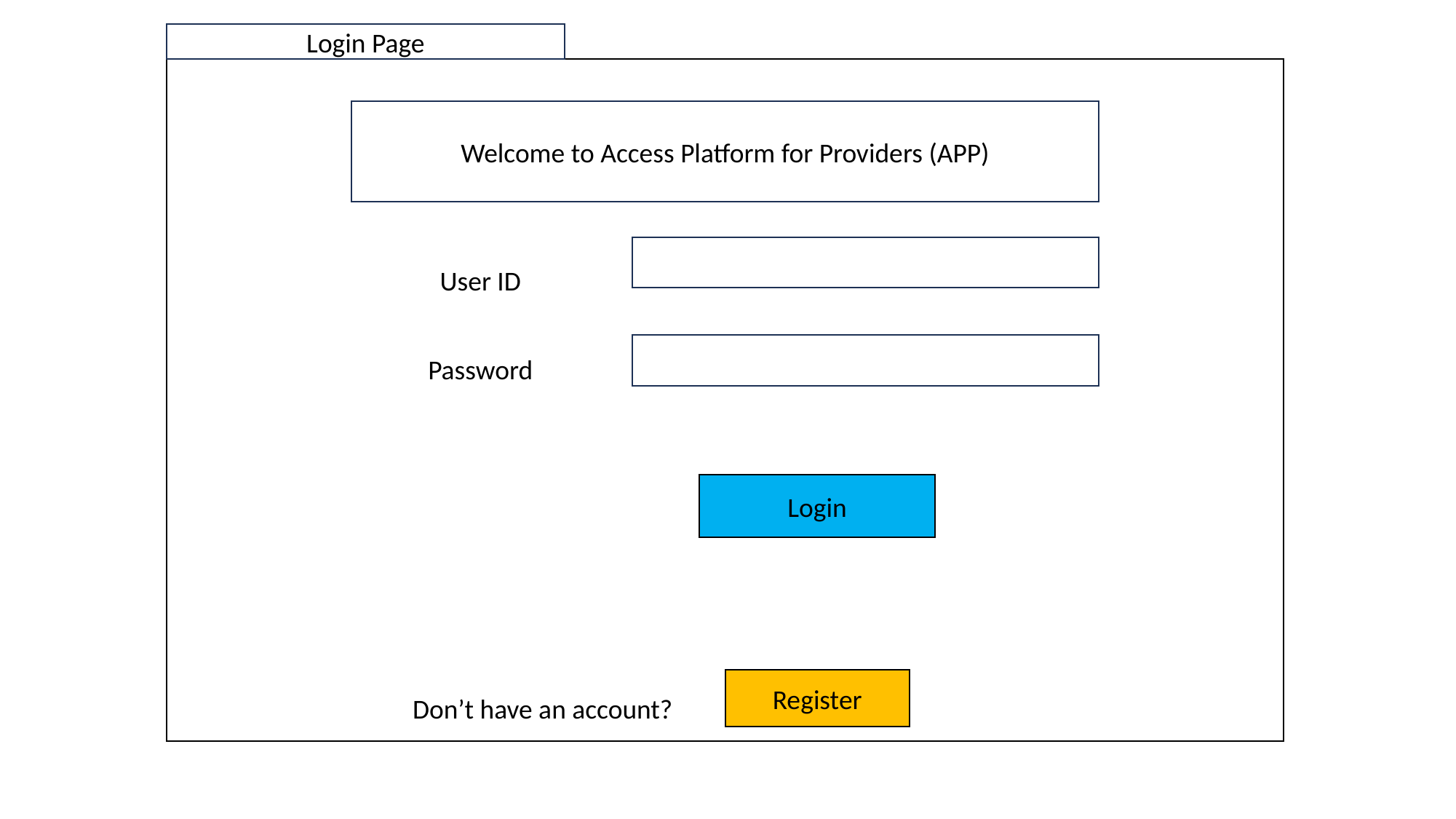

Login Page

Welcome to Access Platform for Providers (APP)
User ID

Password
Login
Register
Don’t have an account?